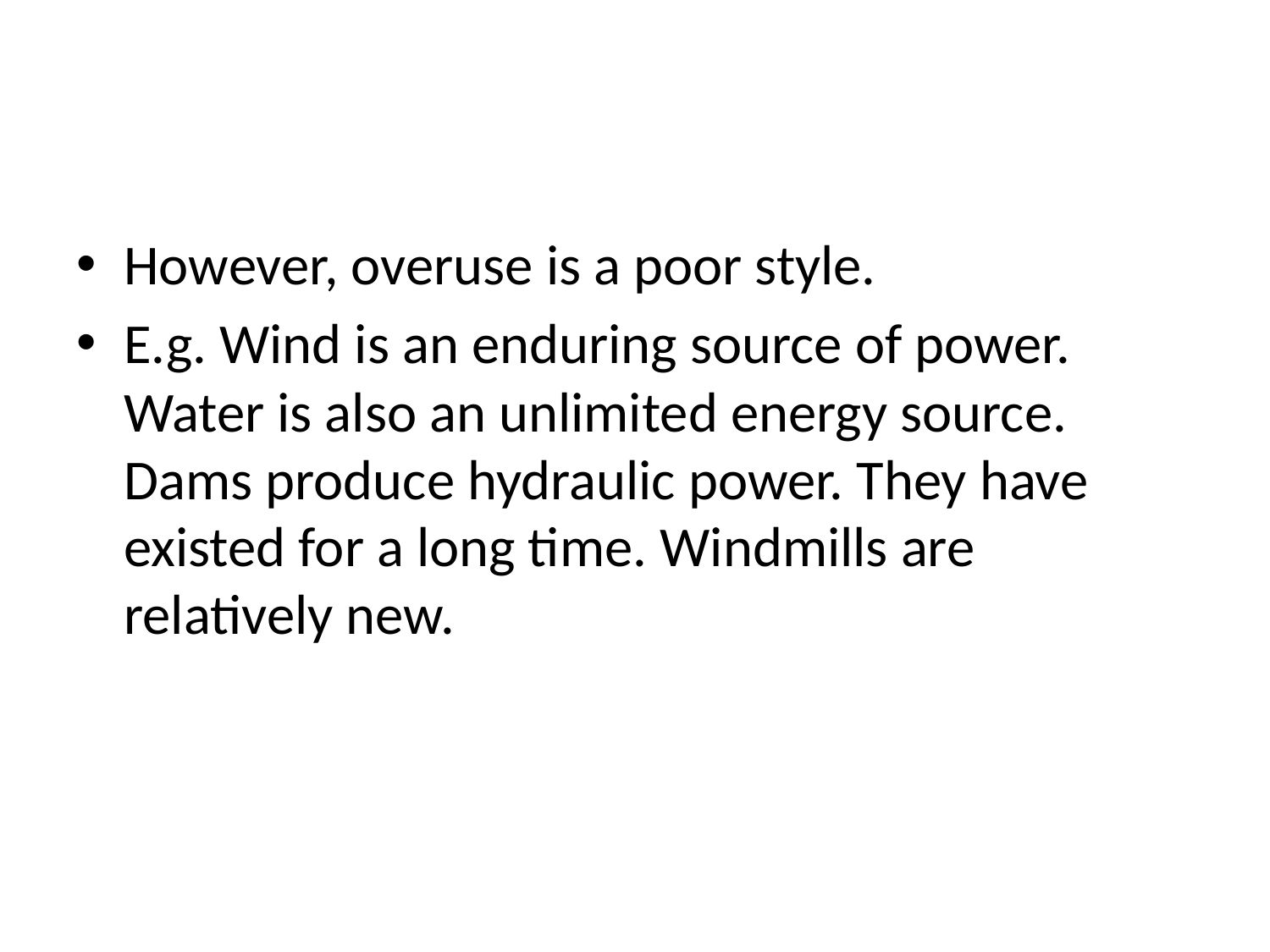

#
However, overuse is a poor style.
E.g. Wind is an enduring source of power. Water is also an unlimited energy source. Dams produce hydraulic power. They have existed for a long time. Windmills are relatively new.